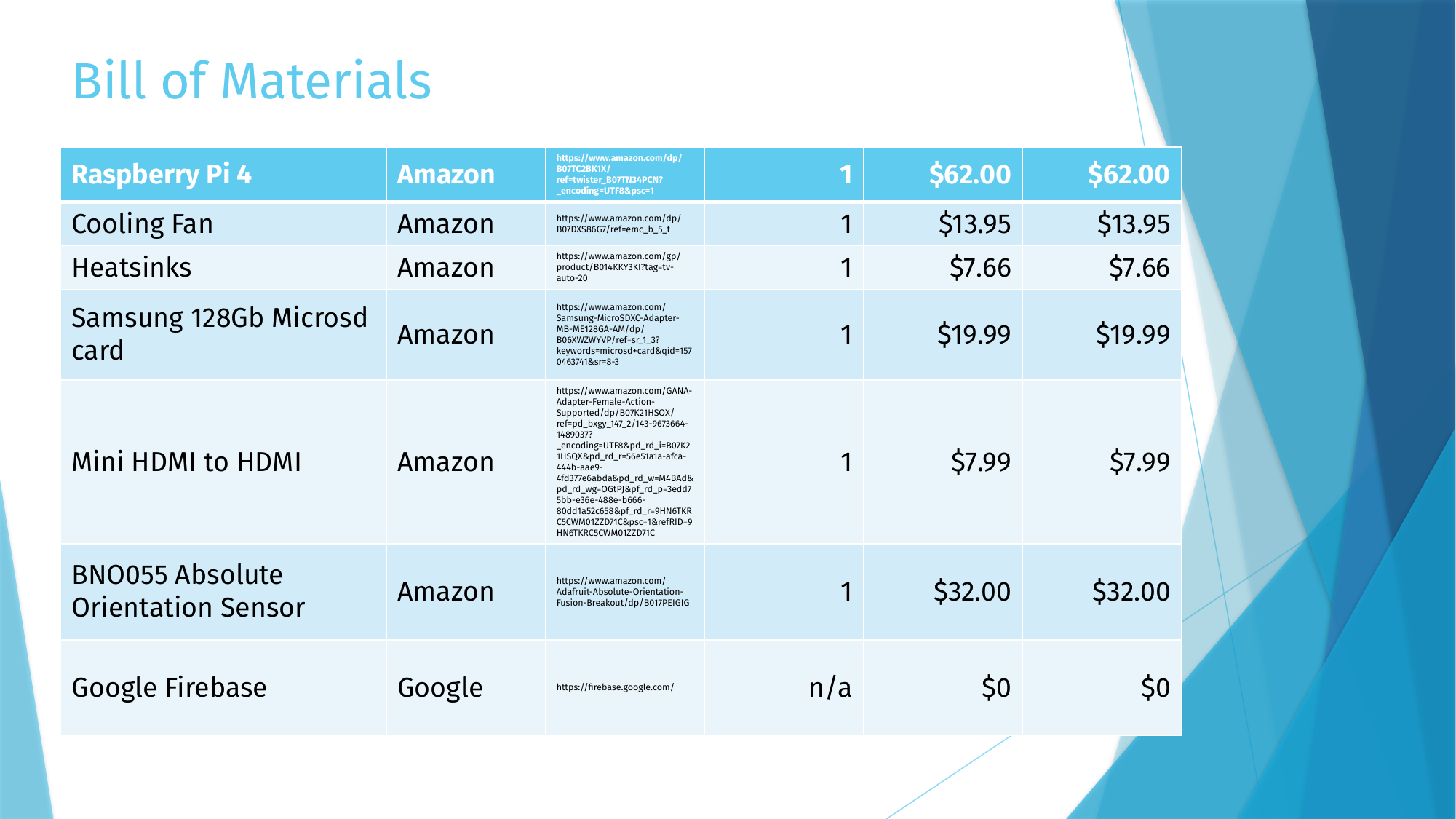

# Bill of Materials
| Raspberry Pi 4 | Amazon | https://www.amazon.com/dp/B07TC2BK1X/ref=twister\_B07TN34PCN?\_encoding=UTF8&psc=1 | 1 | $62.00 | $62.00 |
| --- | --- | --- | --- | --- | --- |
| Cooling Fan | Amazon | https://www.amazon.com/dp/B07DXS86G7/ref=emc\_b\_5\_t | 1 | $13.95 | $13.95 |
| Heatsinks | Amazon | https://www.amazon.com/gp/product/B014KKY3KI?tag=tv-auto-20 | 1 | $7.66 | $7.66 |
| Samsung 128Gb Microsd card | Amazon | https://www.amazon.com/Samsung-MicroSDXC-Adapter-MB-ME128GA-AM/dp/B06XWZWYVP/ref=sr\_1\_3?keywords=microsd+card&qid=1570463741&sr=8-3 | 1 | $19.99 | $19.99 |
| Mini HDMI to HDMI | Amazon | https://www.amazon.com/GANA-Adapter-Female-Action-Supported/dp/B07K21HSQX/ref=pd\_bxgy\_147\_2/143-9673664-1489037?\_encoding=UTF8&pd\_rd\_i=B07K21HSQX&pd\_rd\_r=56e51a1a-afca-444b-aae9-4fd377e6abda&pd\_rd\_w=M4BAd&pd\_rd\_wg=OGtPJ&pf\_rd\_p=3edd75bb-e36e-488e-b666-80dd1a52c658&pf\_rd\_r=9HN6TKRC5CWM01ZZD71C&psc=1&refRID=9HN6TKRC5CWM01ZZD71C | 1 | $7.99 | $7.99 |
| BNO055 Absolute Orientation Sensor | Amazon | https://www.amazon.com/Adafruit-Absolute-Orientation-Fusion-Breakout/dp/B017PEIGIG | 1 | $32.00 | $32.00 |
| Google Firebase | Google | https://firebase.google.com/ | n/a | $0 | $0 |